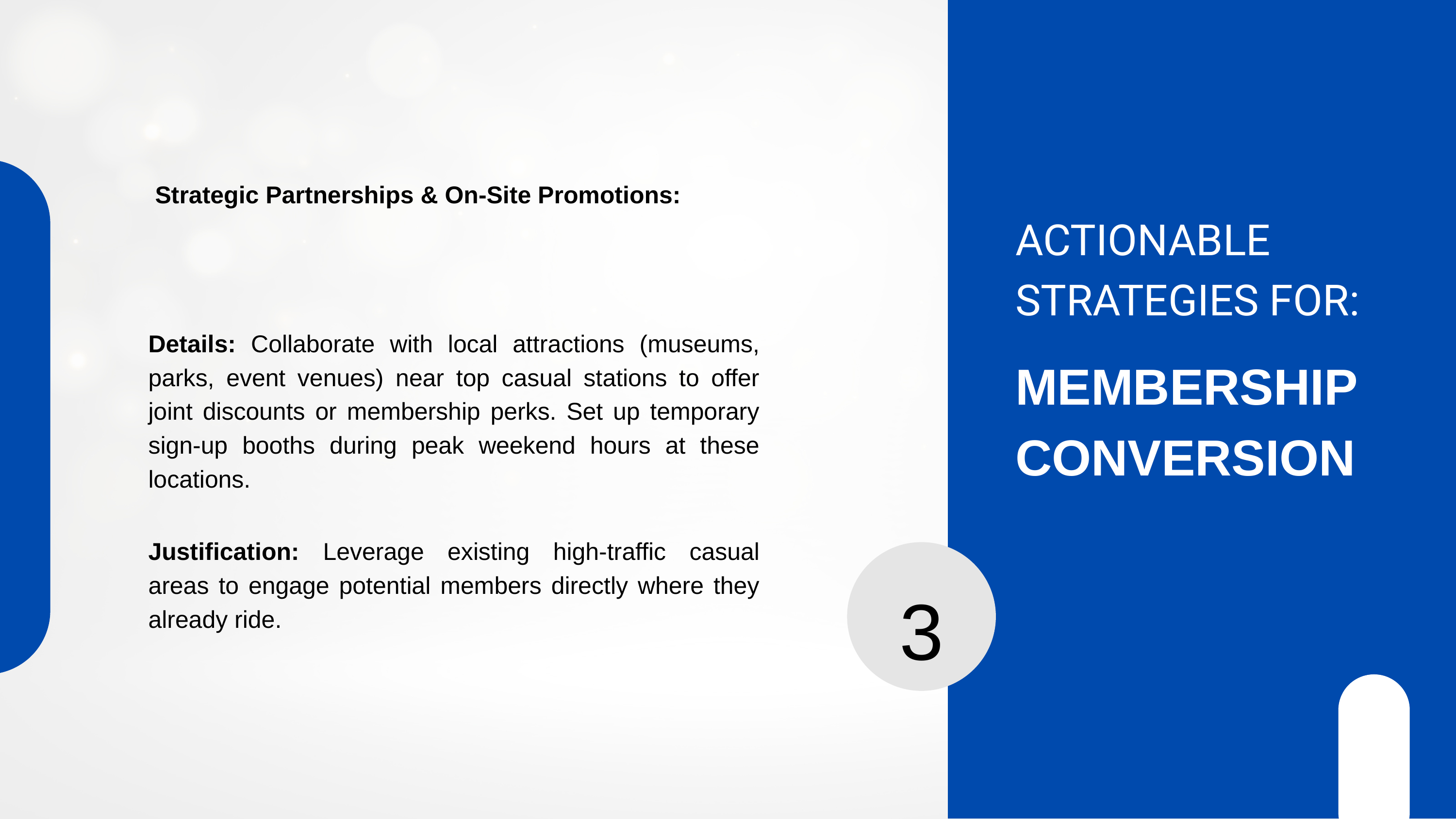

Strategic Partnerships & On-Site Promotions:
ACTIONABLE STRATEGIES FOR:
Details: Collaborate with local attractions (museums, parks, event venues) near top casual stations to offer joint discounts or membership perks. Set up temporary sign-up booths during peak weekend hours at these locations.
MEMBERSHIP CONVERSION
Justification: Leverage existing high-traffic casual areas to engage potential members directly where they already ride.

3